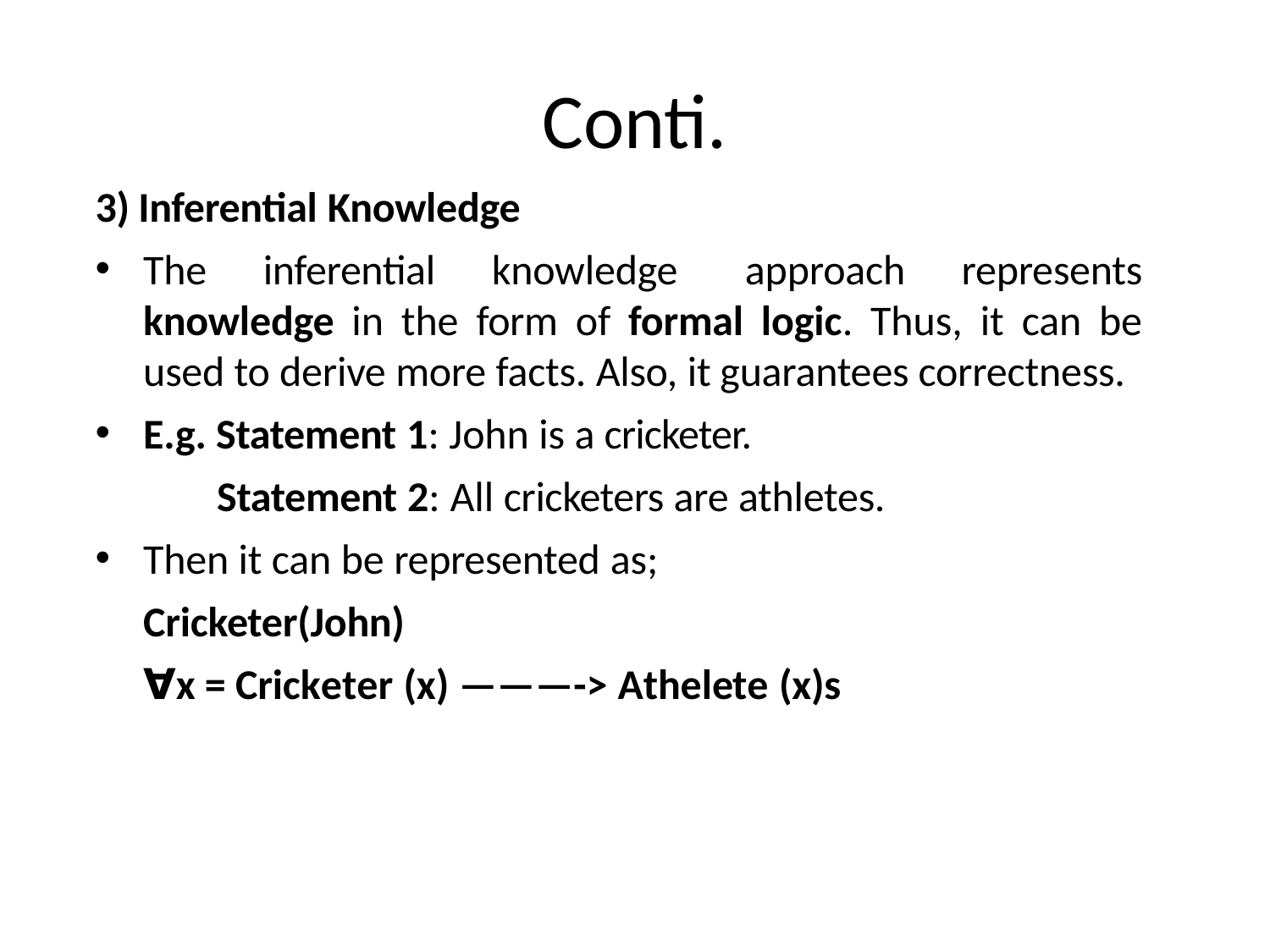

# Conti.
3) Inferential Knowledge
The inferential knowledge approach represents knowledge in the form of formal logic. Thus, it can be used to derive more facts. Also, it guarantees correctness.
E.g. Statement 1: John is a cricketer.
	        Statement 2: All cricketers are athletes.
Then it can be represented as;
	Cricketer(John)
	∀x = Cricketer (x) ———-> Athelete (x)s